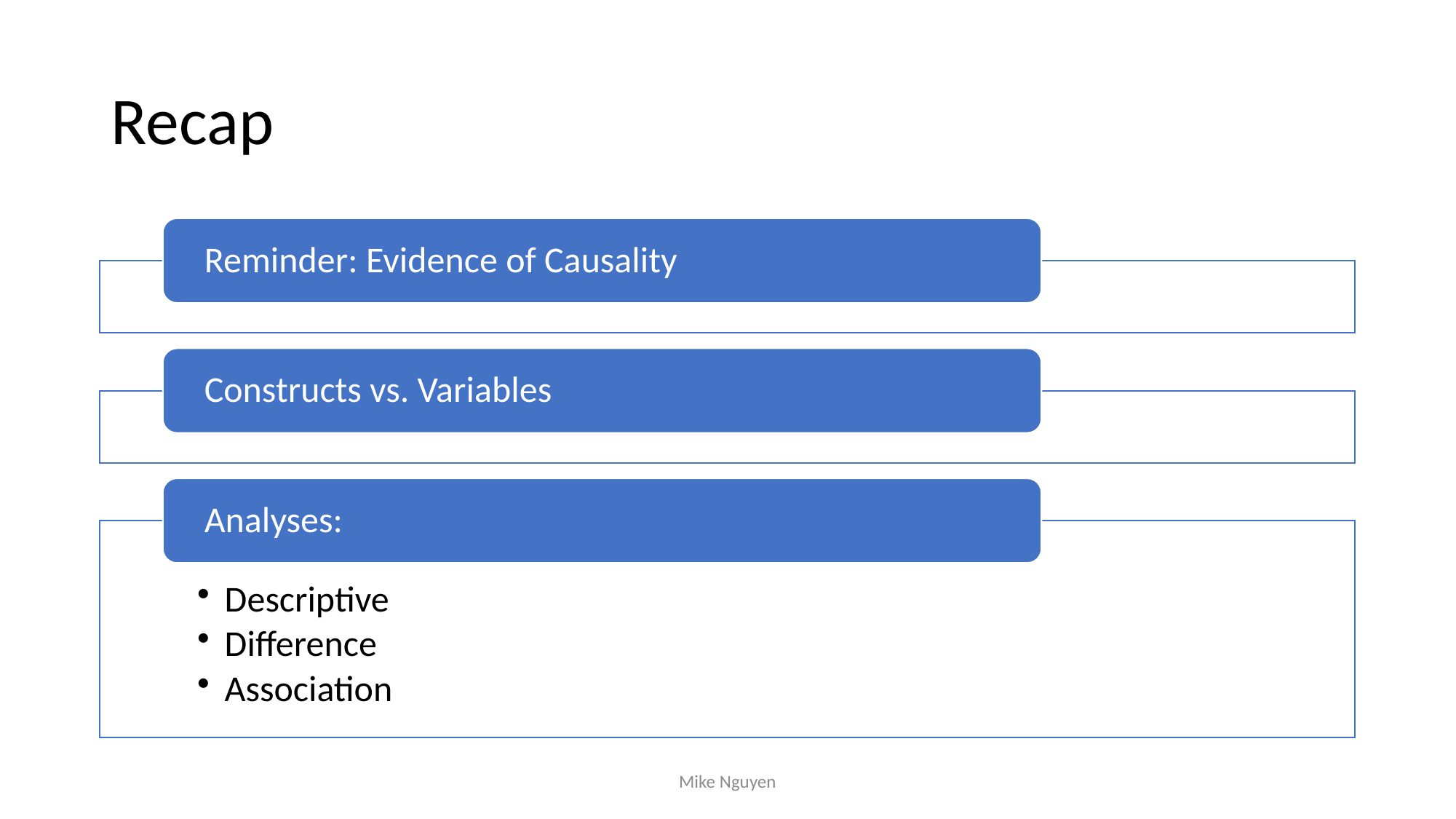

# Recap
Reminder: Evidence of Causality
Constructs vs. Variables
Descriptive
Difference
Association
Analyses:
Mike Nguyen